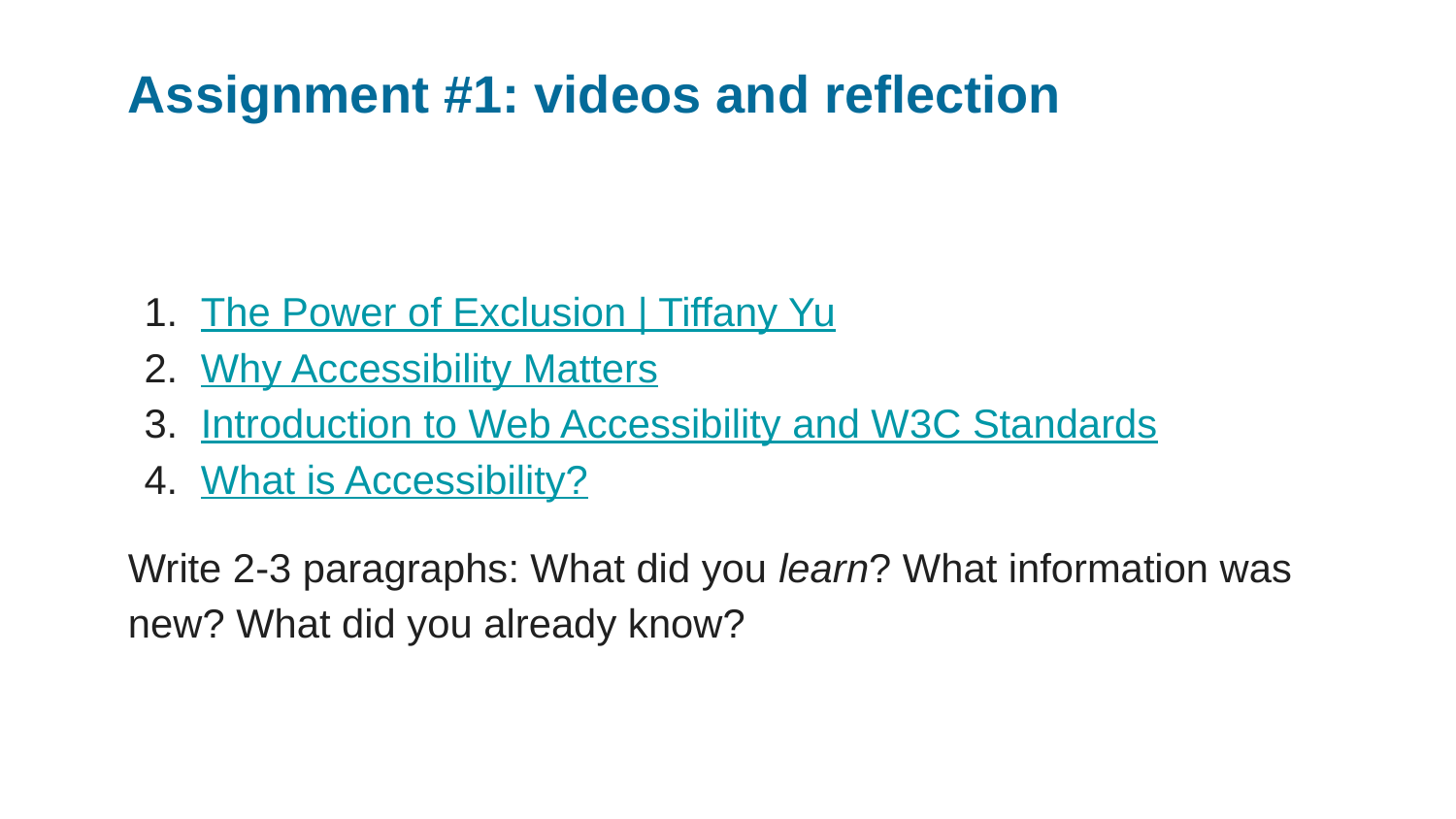

# Assignment #1: videos and reflection
The Power of Exclusion | Tiffany Yu
Why Accessibility Matters
Introduction to Web Accessibility and W3C Standards
What is Accessibility?
Write 2-3 paragraphs: What did you learn? What information was new? What did you already know?